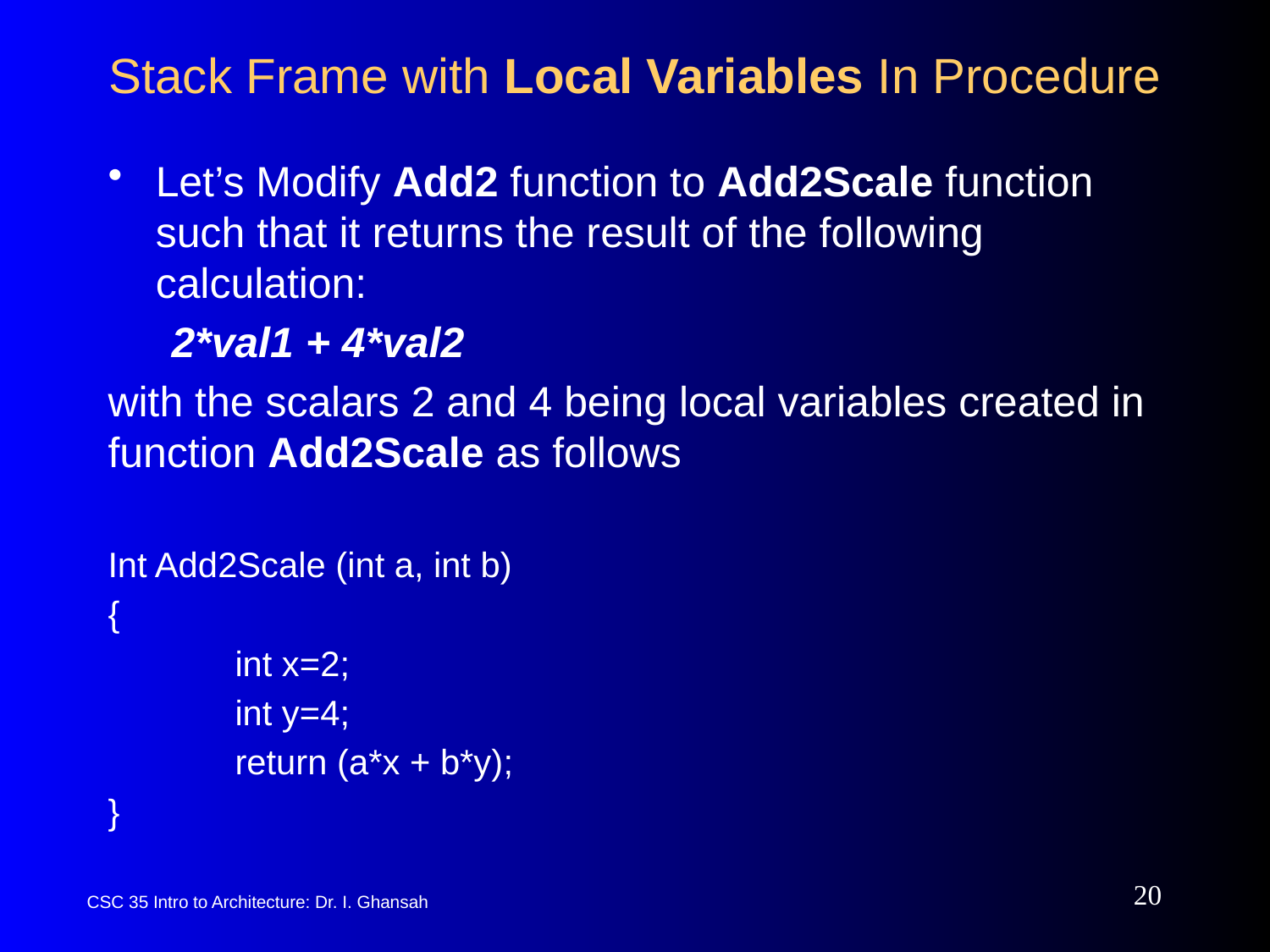

# Stack Frame with Local Variables In Procedure
Let’s Modify Add2 function to Add2Scale function  such that it returns the result of the following calculation:
2*val1 + 4*val2
with the scalars 2 and 4 being local variables created in function Add2Scale as follows

Int Add2Scale (int a, int b)
{
	int x=2;
	int y=4;
	return (a*x + b*y);
}

20
CSC 35 Intro to Architecture: Dr. I. Ghansah